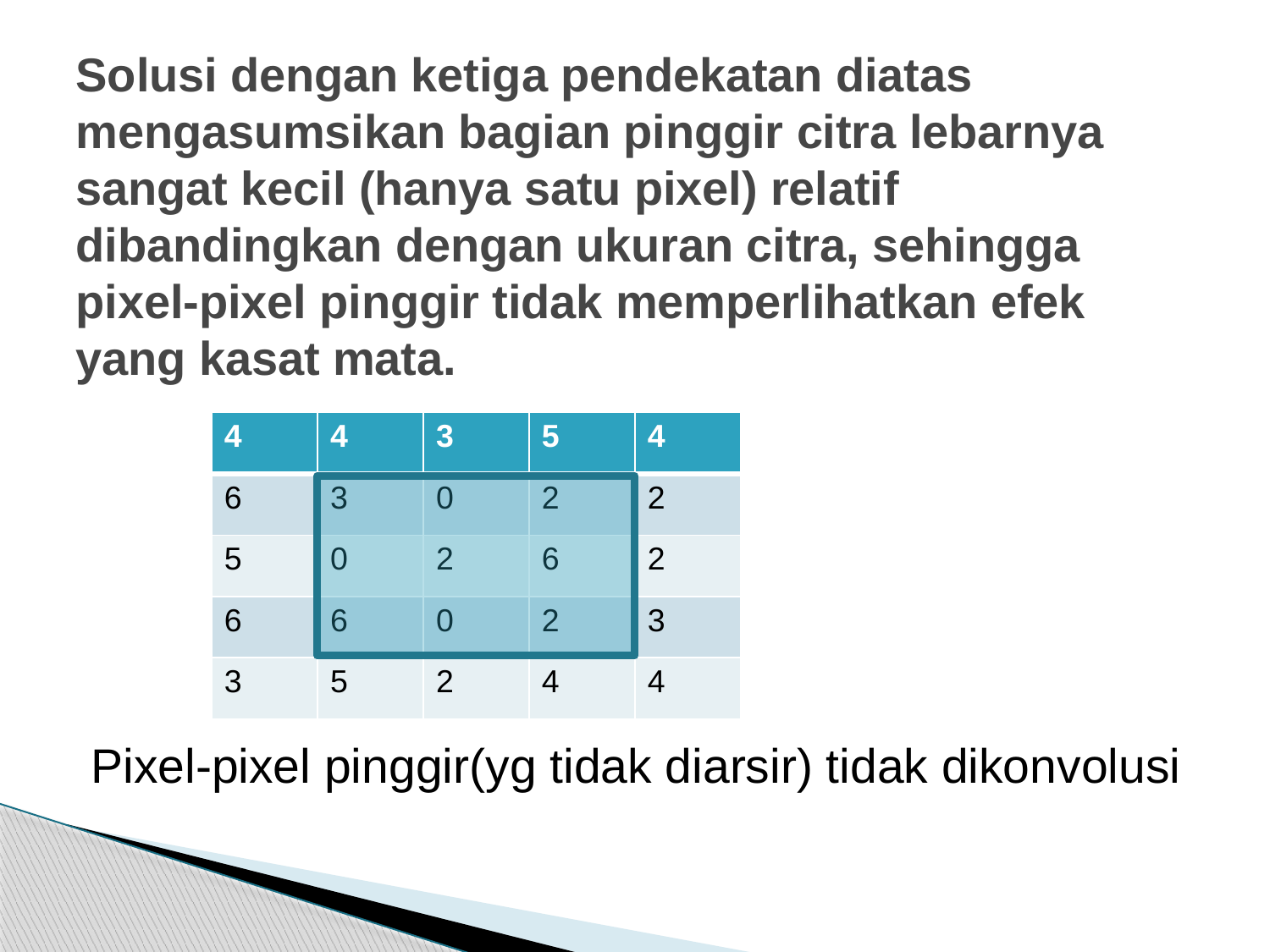

# Solusi dengan ketiga pendekatan diatas mengasumsikan bagian pinggir citra lebarnya sangat kecil (hanya satu pixel) relatif dibandingkan dengan ukuran citra, sehingga pixel-pixel pinggir tidak memperlihatkan efek yang kasat mata.

Pixel-pixel pinggir(yg tidak diarsir) tidak dikonvolusi
| 4 | 4 | 3 | 5 | 4 |
| --- | --- | --- | --- | --- |
| 6 | 3 | 0 | 2 | 2 |
| 5 | 0 | 2 | 6 | 2 |
| 6 | 6 | 0 | 2 | 3 |
| 3 | 5 | 2 | 4 | 4 |